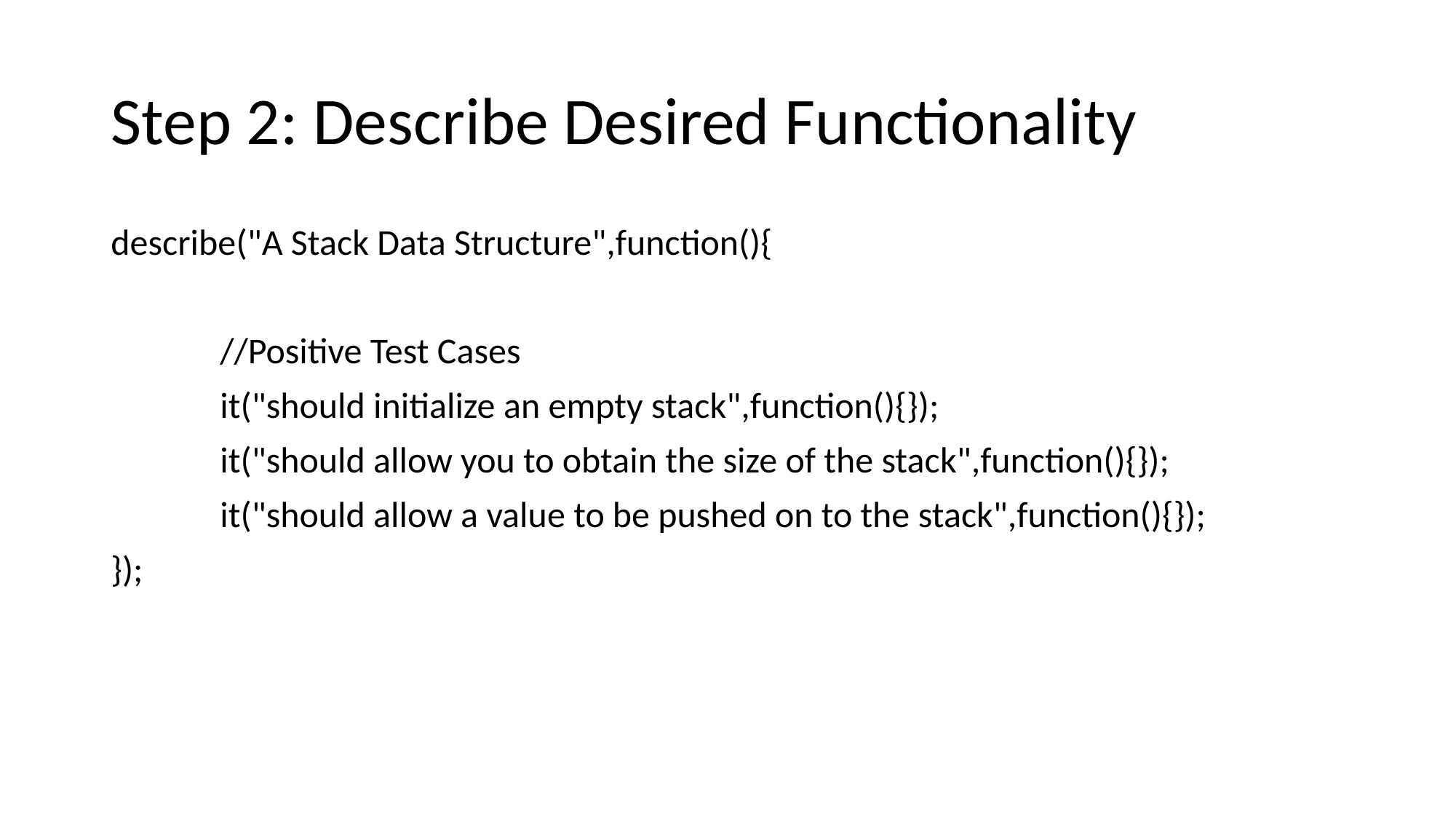

# Step 2: Describe Desired Functionality
describe("A Stack Data Structure",function(){

	//Positive Test Cases
	it("should initialize an empty stack",function(){});
	it("should allow you to obtain the size of the stack",function(){});
	it("should allow a value to be pushed on to the stack",function(){});
});